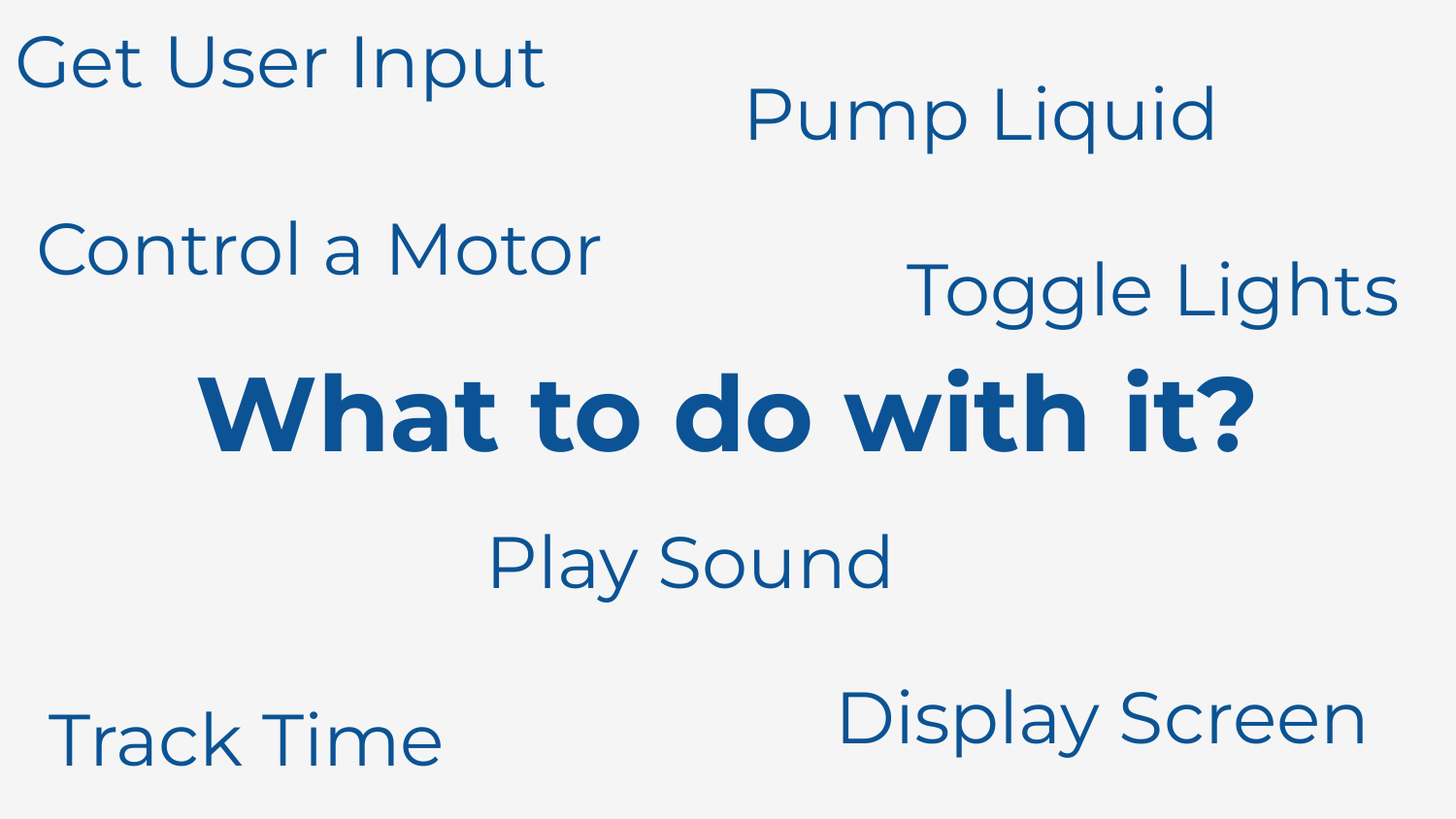

Get User Input
Pump Liquid
Control a Motor
Toggle Lights
# What to do with it?
Play Sound
Display Screen
Track Time